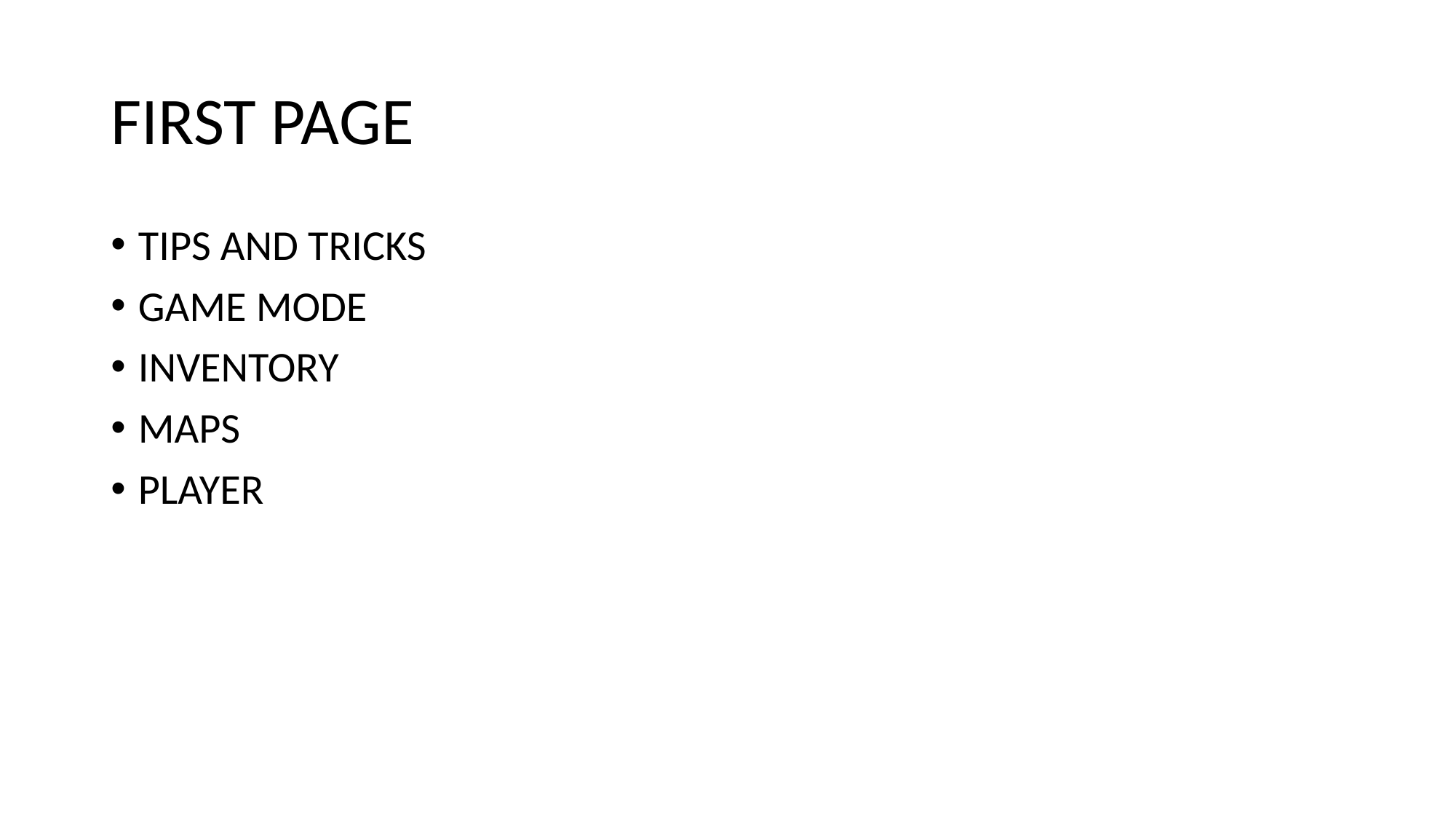

# FIRST PAGE
TIPS AND TRICKS
GAME MODE
INVENTORY
MAPS
PLAYER